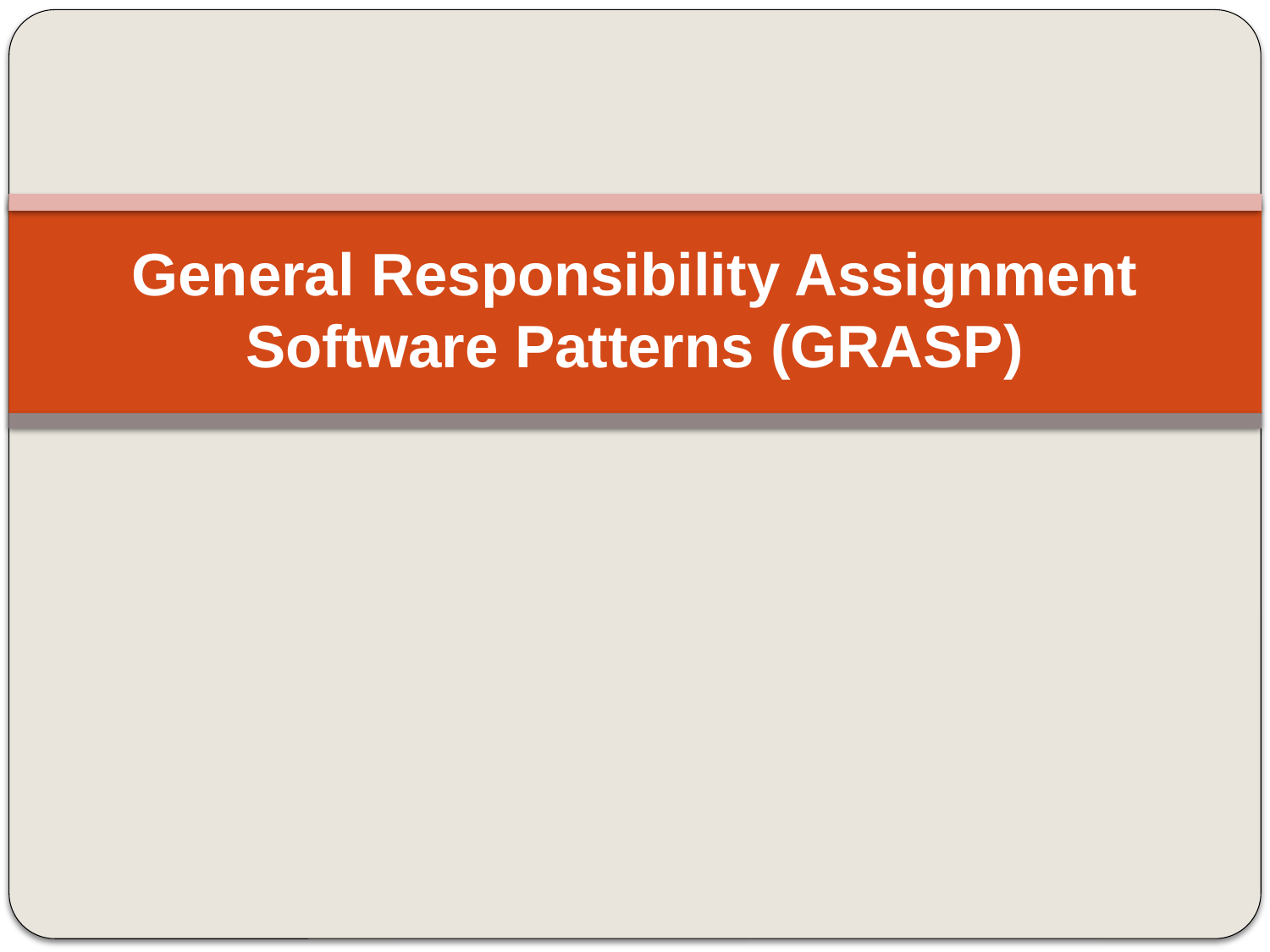

# General Responsibility Assignment Software Patterns (GRASP)